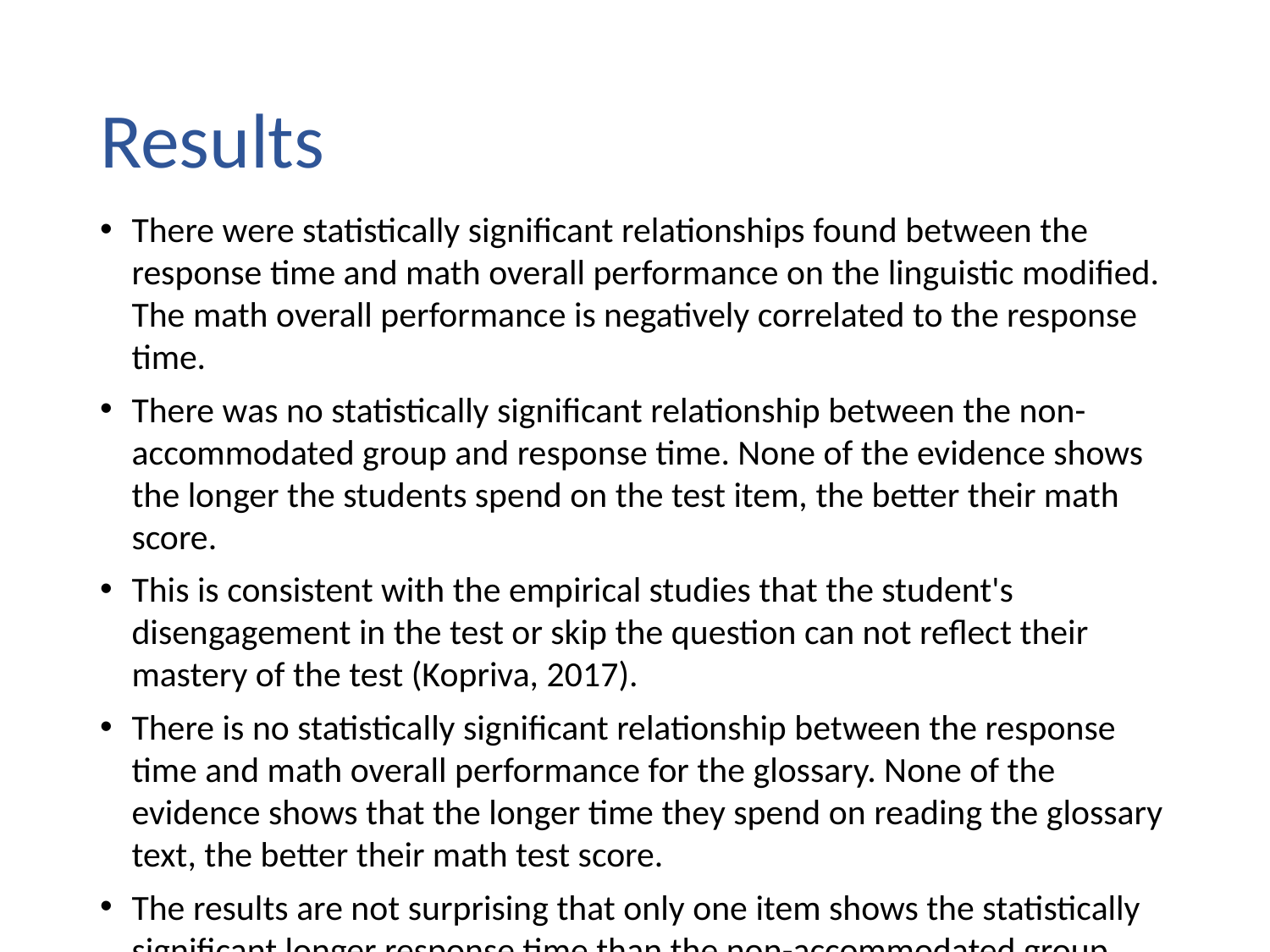

# Results
There were statistically significant relationships found between the response time and math overall performance on the linguistic modified. The math overall performance is negatively correlated to the response time.
There was no statistically significant relationship between the non-accommodated group and response time. None of the evidence shows the longer the students spend on the test item, the better their math score.
This is consistent with the empirical studies that the student's disengagement in the test or skip the question can not reflect their mastery of the test (Kopriva, 2017).
There is no statistically significant relationship between the response time and math overall performance for the glossary. None of the evidence shows that the longer time they spend on reading the glossary text, the better their math test score.
The results are not surprising that only one item shows the statistically significant longer response time than the non-accommodated group.